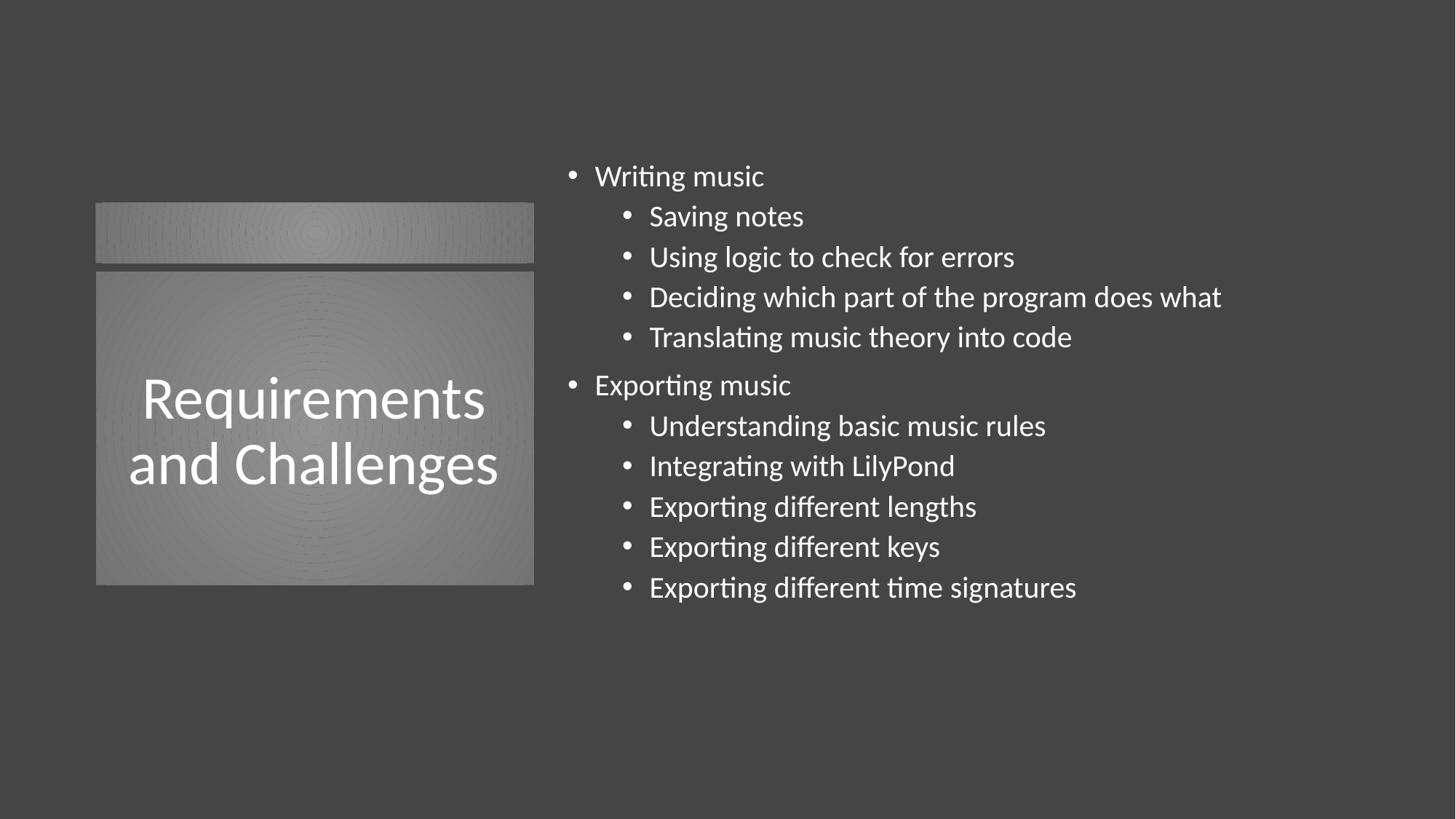

Writing music
Saving notes
Using logic to check for errors
Deciding which part of the program does what
Translating music theory into code
Exporting music
Understanding basic music rules
Integrating with LilyPond
Exporting different lengths
Exporting different keys
Exporting different time signatures

# Requirements and Challenges